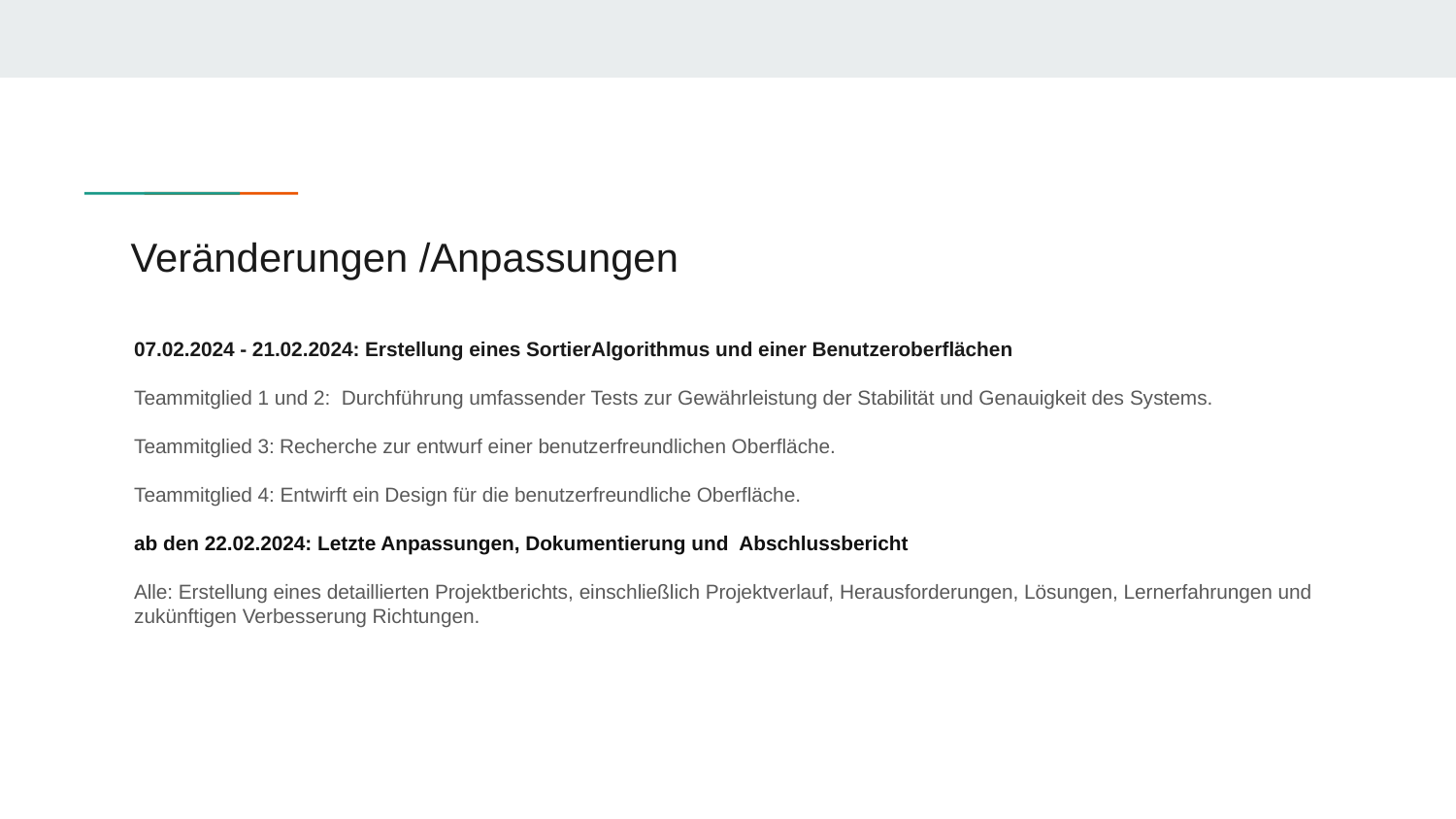

# Veränderungen /Anpassungen
07.02.2024 - 21.02.2024: Erstellung eines SortierAlgorithmus und einer Benutzeroberflächen

Teammitglied 1 und 2:  Durchführung umfassender Tests zur Gewährleistung der Stabilität und Genauigkeit des Systems.

Teammitglied 3:	Recherche zur entwurf einer benutzerfreundlichen Oberfläche.

Teammitglied 4: Entwirft ein Design für die benutzerfreundliche Oberfläche.

ab den 22.02.2024: Letzte Anpassungen, Dokumentierung und  Abschlussbericht

Alle: Erstellung eines detaillierten Projektberichts, einschließlich Projektverlauf, Herausforderungen, Lösungen, Lernerfahrungen und zukünftigen Verbesserung Richtungen.